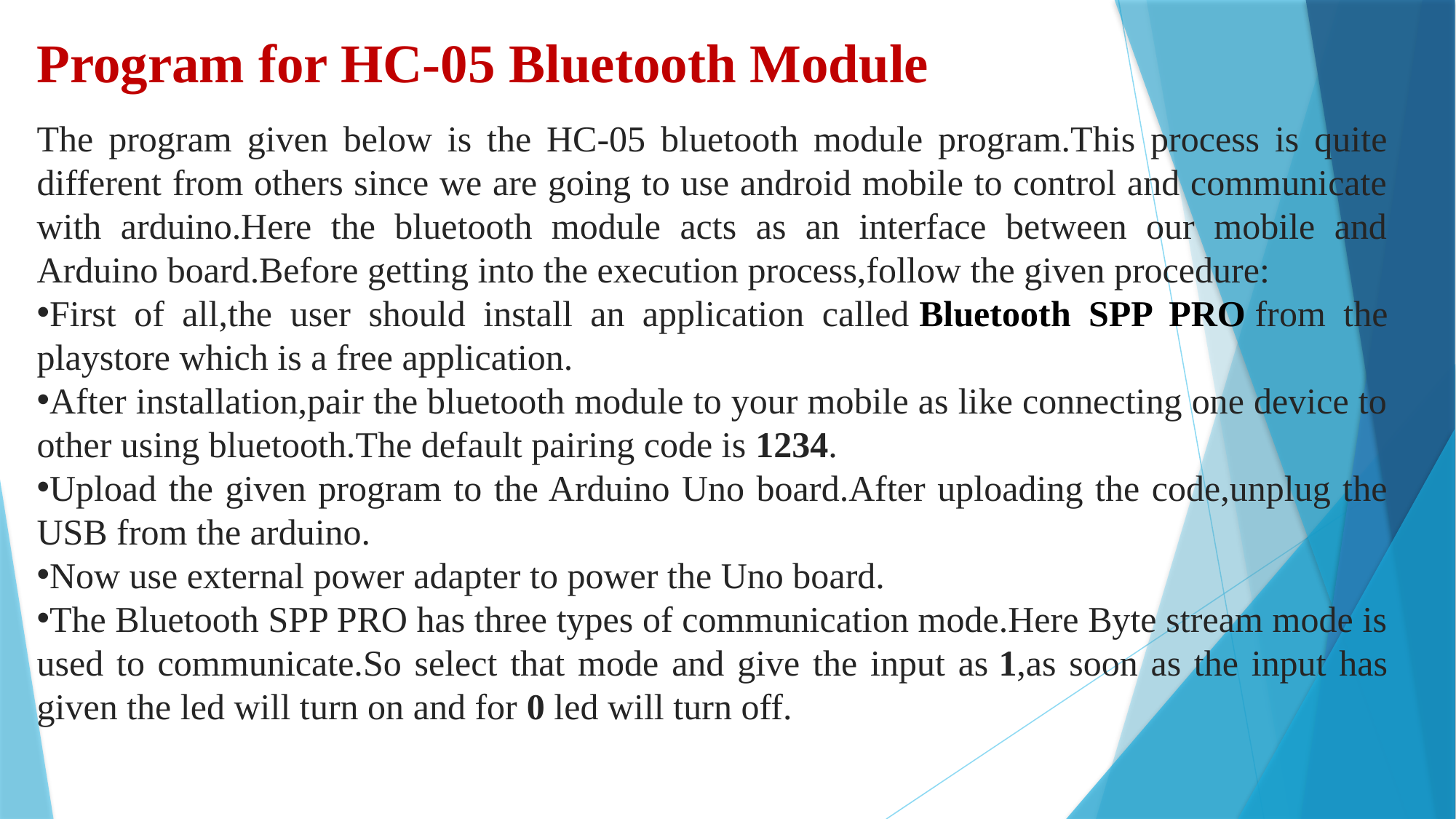

Program for HC-05 Bluetooth Module

The program given below is the HC-05 bluetooth module program.This process is quite different from others since we are going to use android mobile to control and communicate with arduino.Here the bluetooth module acts as an interface between our mobile and Arduino board.Before getting into the execution process,follow the given procedure:
First of all,the user should install an application called Bluetooth SPP PRO from the playstore which is a free application.
After installation,pair the bluetooth module to your mobile as like connecting one device to other using bluetooth.The default pairing code is 1234.
Upload the given program to the Arduino Uno board.After uploading the code,unplug the USB from the arduino.
Now use external power adapter to power the Uno board.
The Bluetooth SPP PRO has three types of communication mode.Here Byte stream mode is used to communicate.So select that mode and give the input as 1,as soon as the input has given the led will turn on and for 0 led will turn off.